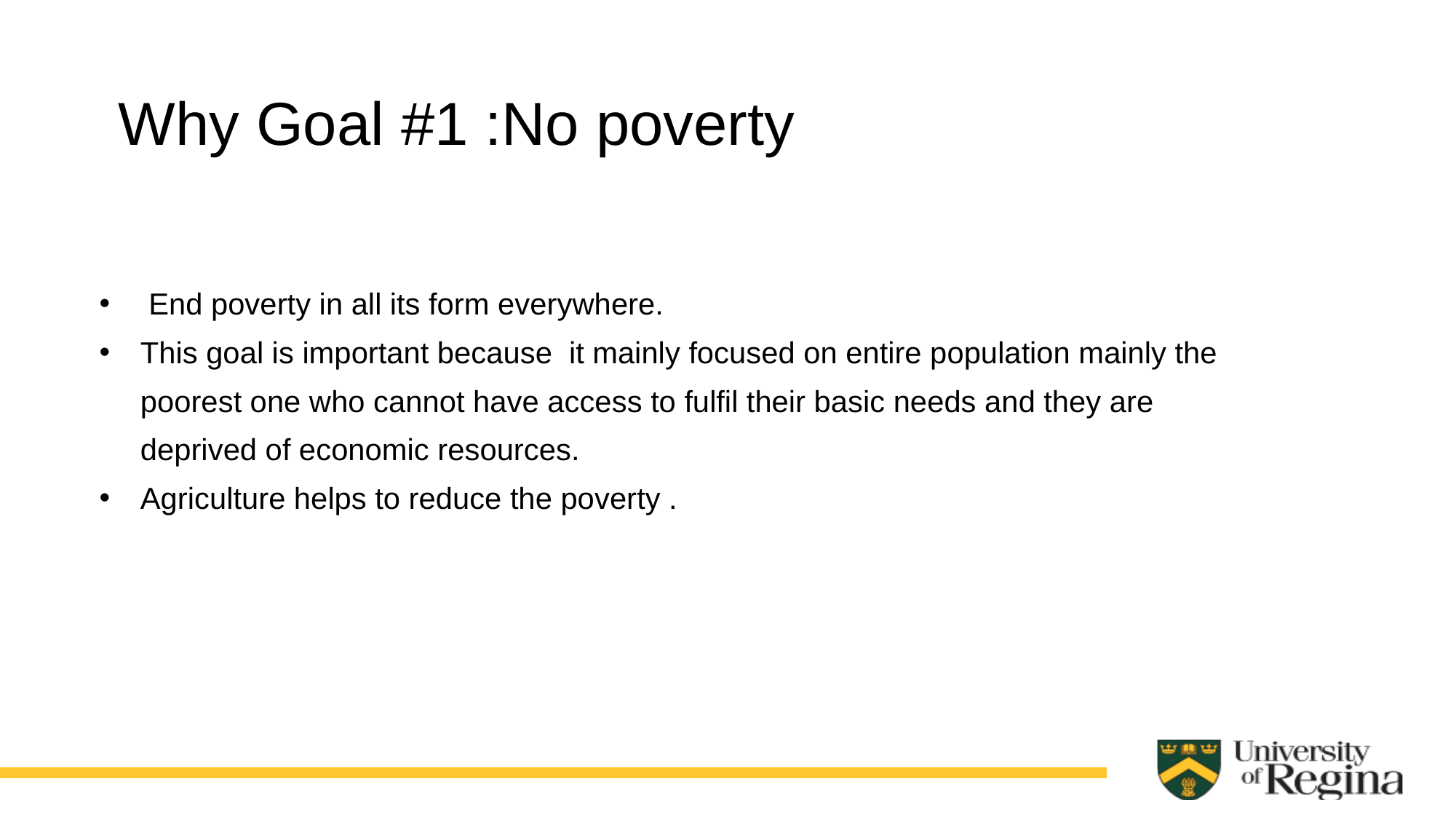

Why Goal #1 :No poverty
 End poverty in all its form everywhere.
This goal is important because  it mainly focused on entire population mainly the poorest one who cannot have access to fulfil their basic needs and they are deprived of economic resources.
Agriculture helps to reduce the poverty .